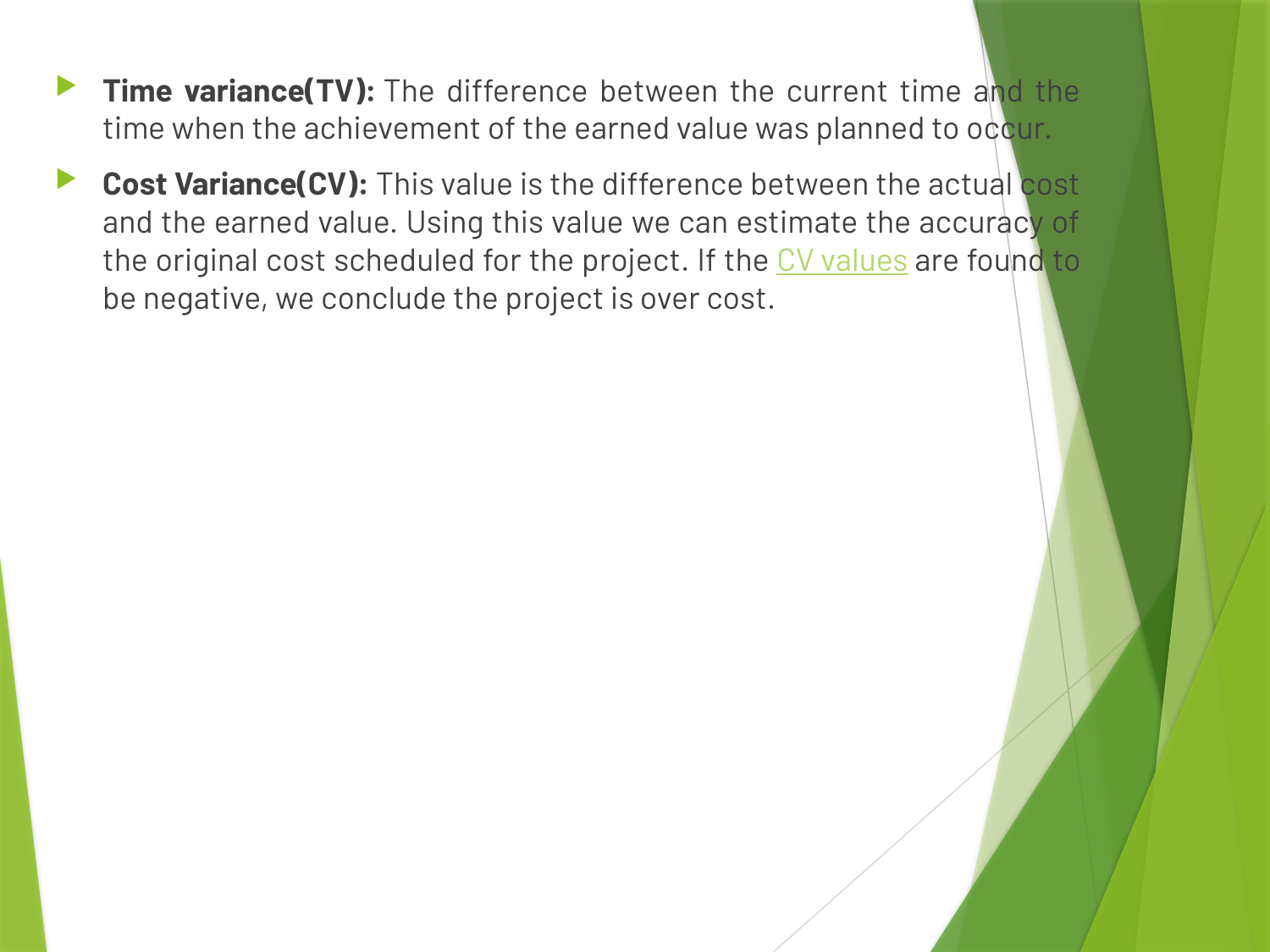

Time variance(TV): The difference between the current time and the time when the achievement of the earned value was planned to occur.
Cost Variance(CV): This value is the difference between the actual cost and the earned value. Using this value we can estimate the accuracy of the original cost scheduled for the project. If the CV values are found to be negative, we conclude the project is over cost.